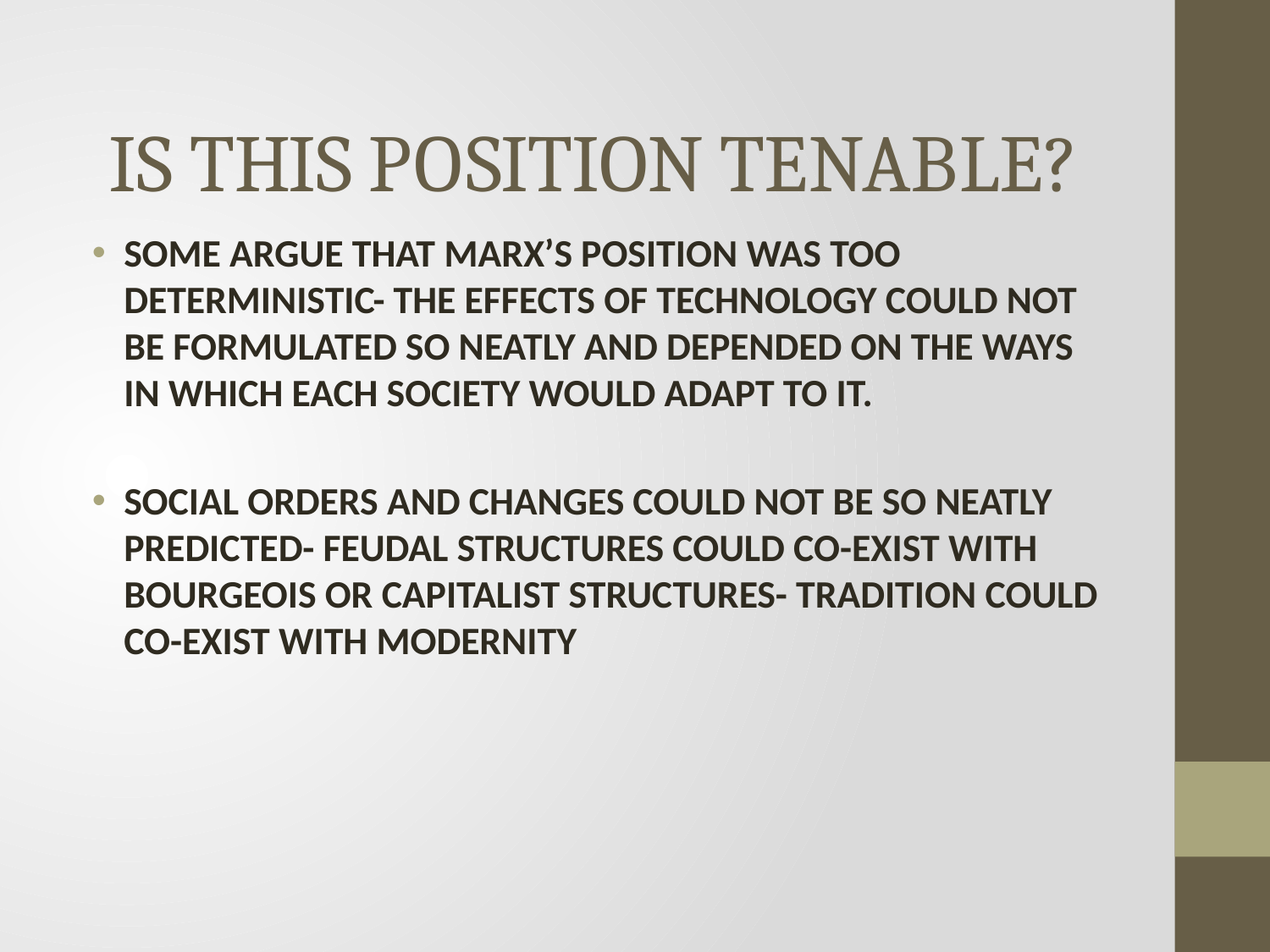

# IS THIS POSITION TENABLE?
SOME ARGUE THAT MARX’S POSITION WAS TOO DETERMINISTIC- THE EFFECTS OF TECHNOLOGY COULD NOT BE FORMULATED SO NEATLY AND DEPENDED ON THE WAYS IN WHICH EACH SOCIETY WOULD ADAPT TO IT.

SOCIAL ORDERS AND CHANGES COULD NOT BE SO NEATLY PREDICTED- FEUDAL STRUCTURES COULD CO-EXIST WITH BOURGEOIS OR CAPITALIST STRUCTURES- TRADITION COULD CO-EXIST WITH MODERNITY